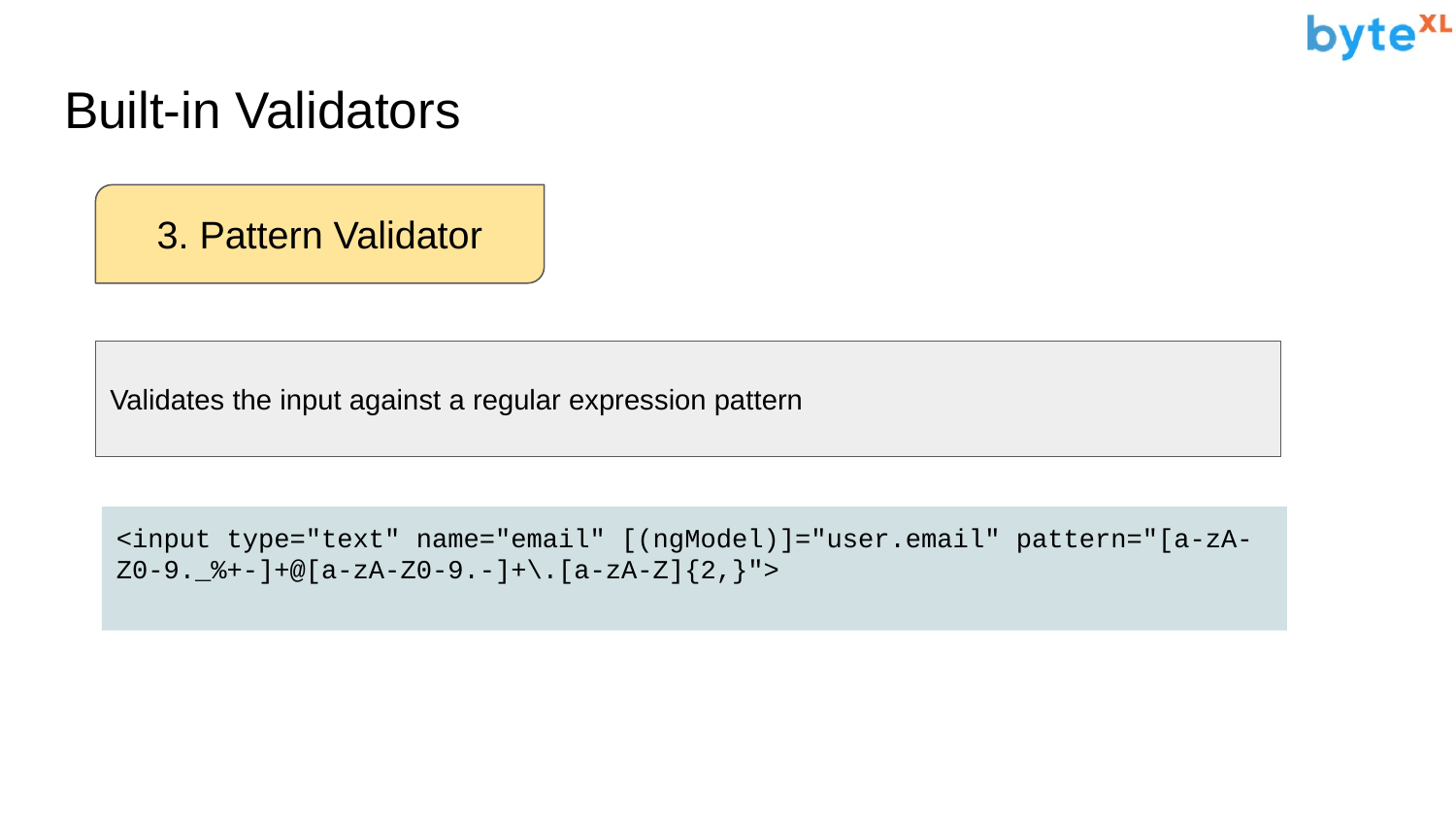

# Built-in Validators
3. Pattern Validator
Validates the input against a regular expression pattern
<input type="text" name="email" [(ngModel)]="user.email" pattern="[a-zA-Z0-9._%+-]+@[a-zA-Z0-9.-]+\.[a-zA-Z]{2,}">